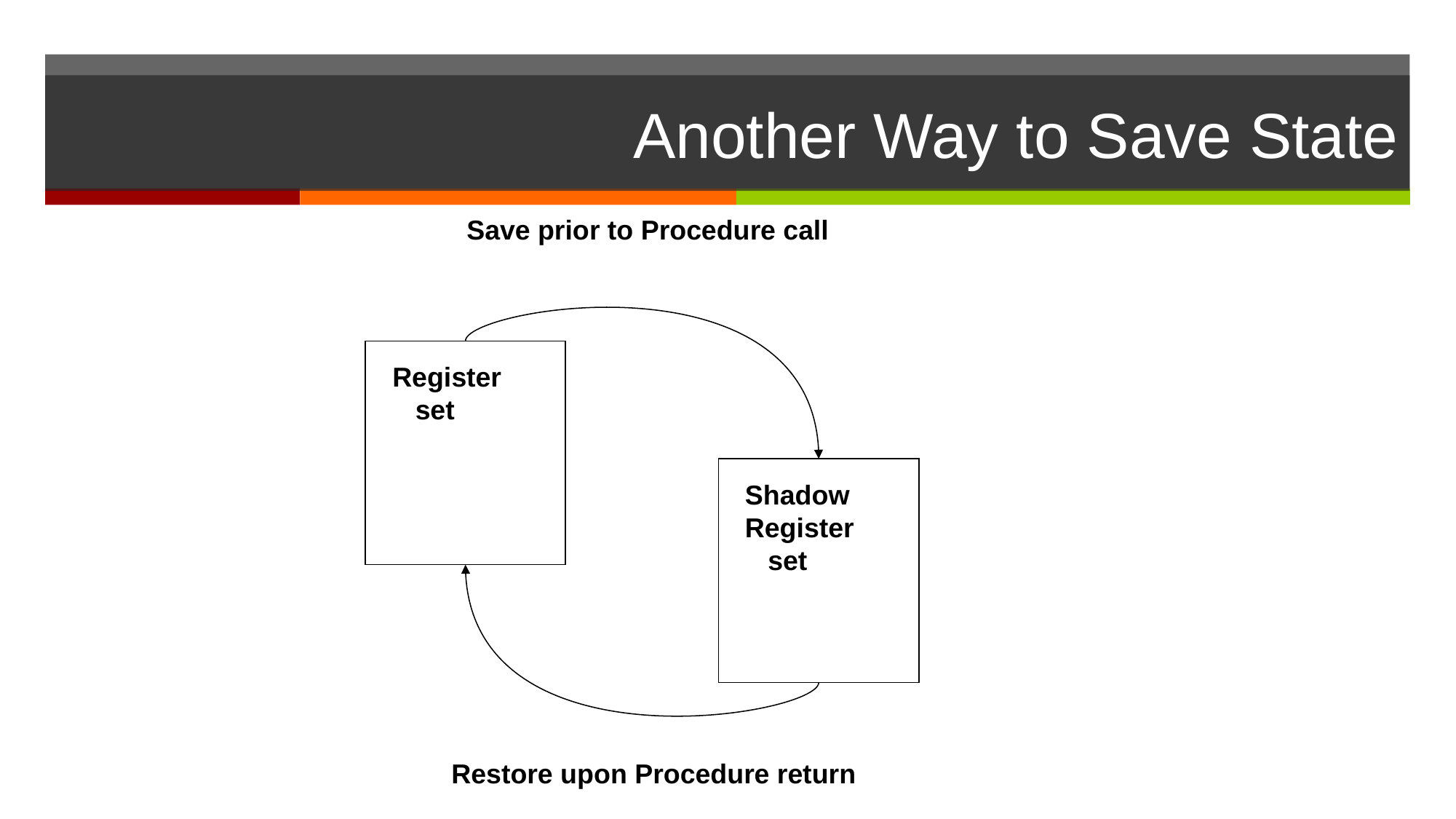

# Another Way to Save State
Save prior to Procedure call

Register
   set

Shadow
Register
   set
Restore upon Procedure return